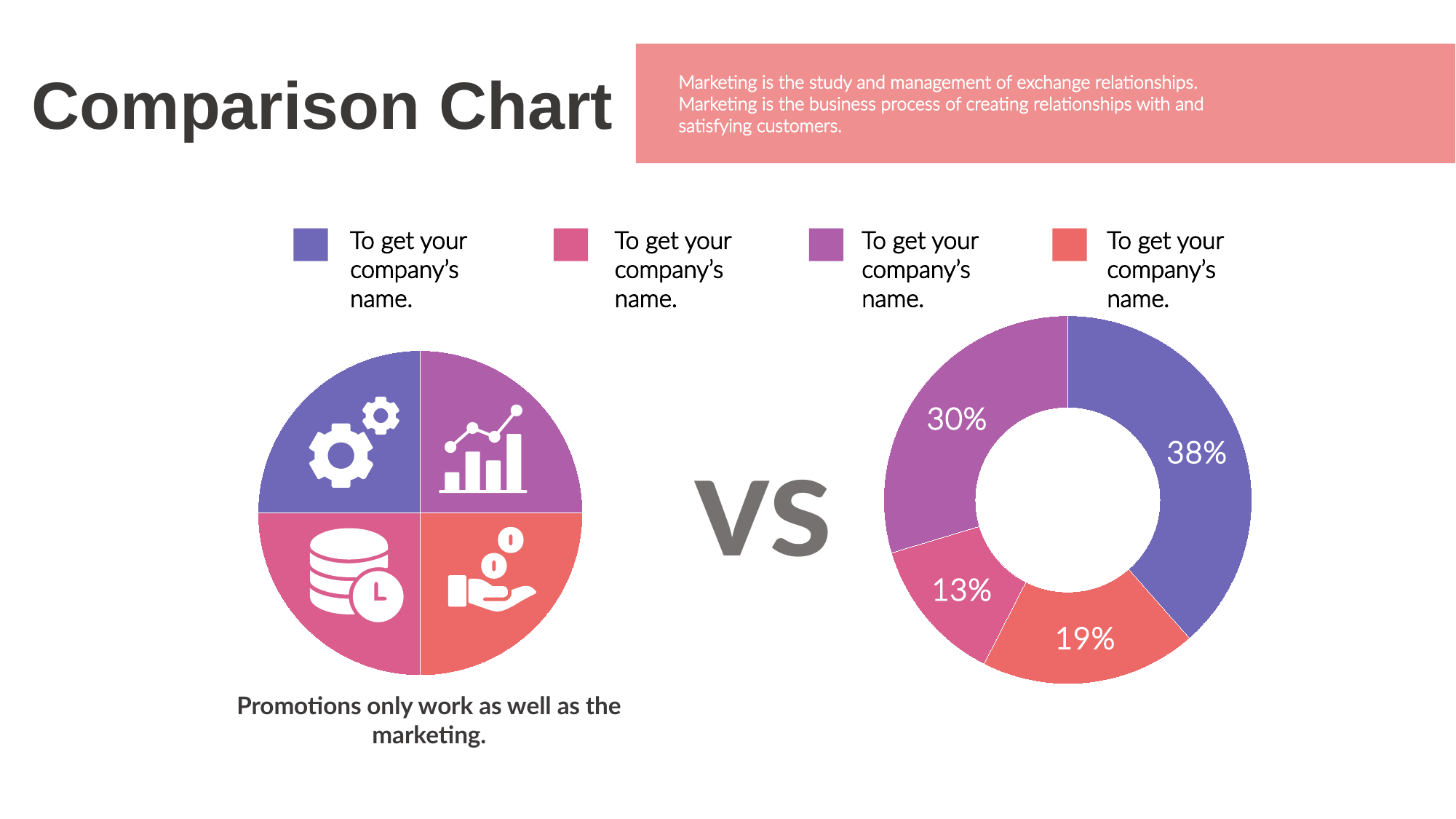

Comparison Chart
Marketing is the study and management of exchange relationships. Marketing is the business process of creating relationships with and satisfying customers.
To get your company’s name.
To get your company’s name.
To get your company’s name.
To get your company’s name.

### Chart

| Category | Sales |
|---|---|
| 1st Qtr | 8.7 |
| 2nd Qtr | 4.3 |
| 3rd Qtr | 2.9 |
| 4rd Qtr | 6.7 |

### Chart

| Category | Sales |
|---|---|
| 1st Qtr | 2.5 |
| 2nd Qtr | 2.5 |
| 3rd Qtr | 2.5 |
| 4th Qtr | 2.5 |

vs
Promotions only work as well as the marketing.